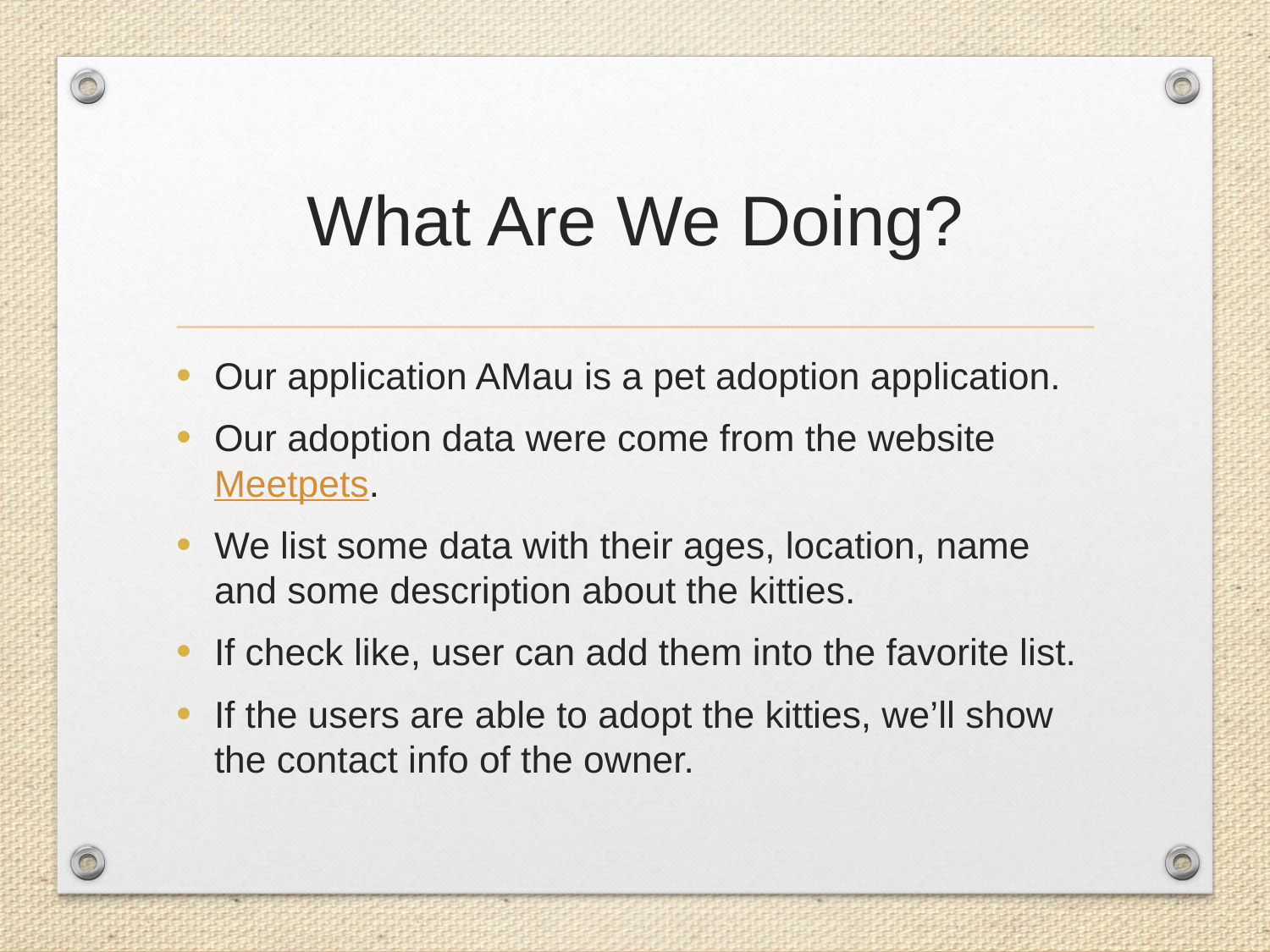

# What Are We Doing?
Our application AMau is a pet adoption application.
Our adoption data were come from the website Meetpets.
We list some data with their ages, location, name and some description about the kitties.
If check like, user can add them into the favorite list.
If the users are able to adopt the kitties, we’ll show the contact info of the owner.